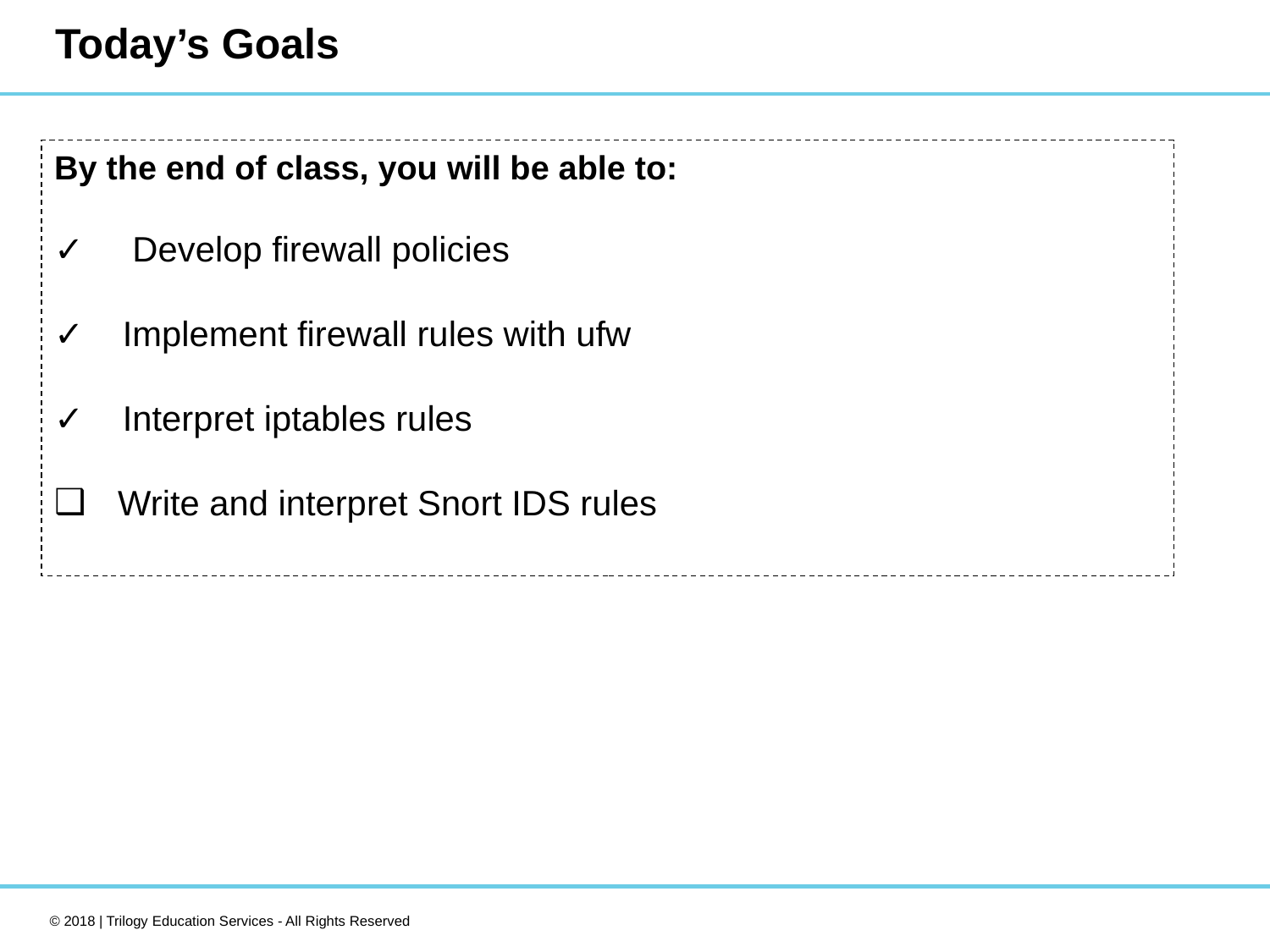

# Today’s Goals
By the end of class, you will be able to:

✓     Develop firewall policies

✓    Implement firewall rules with ufw

✓    Interpret iptables rules

Write and interpret Snort IDS rules